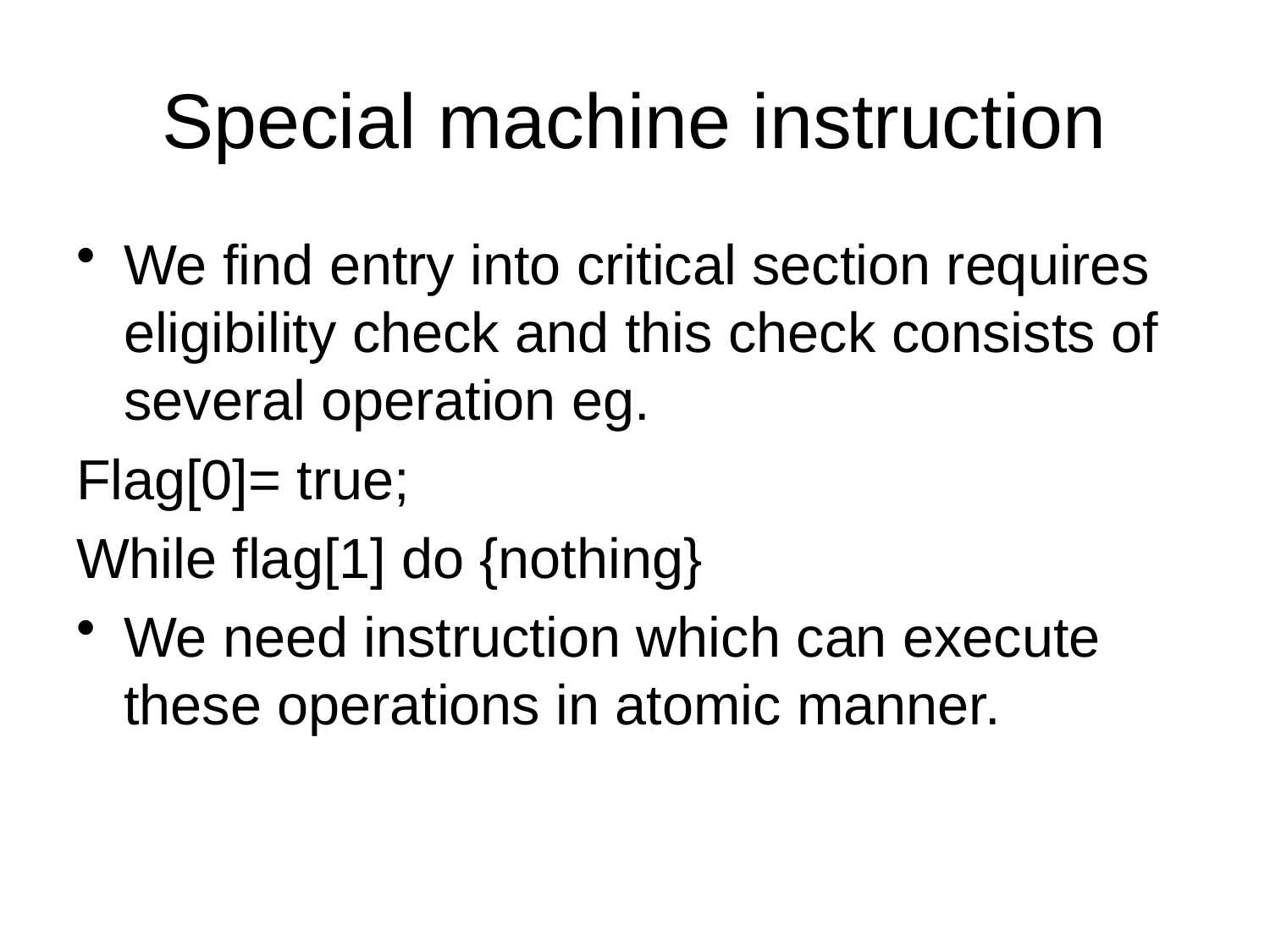

# Special machine instruction
We find entry into critical section requires eligibility check and this check consists of several operation eg.
Flag[0]= true;
While flag[1] do {nothing}
We need instruction which can execute these operations in atomic manner.